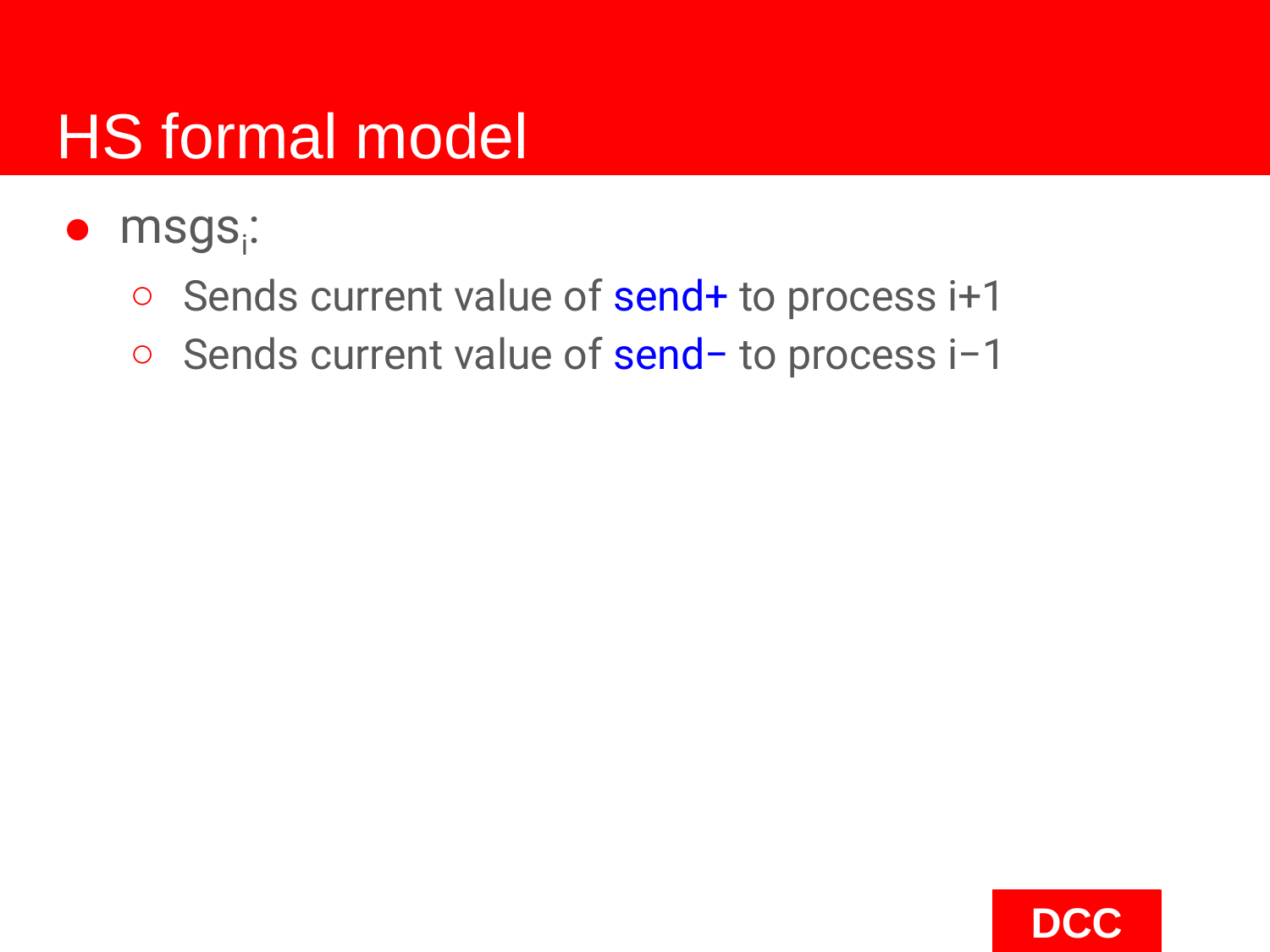

# HS formal model
msgsi:
Sends current value of send+ to process i+1
Sends current value of send− to process i−1

13